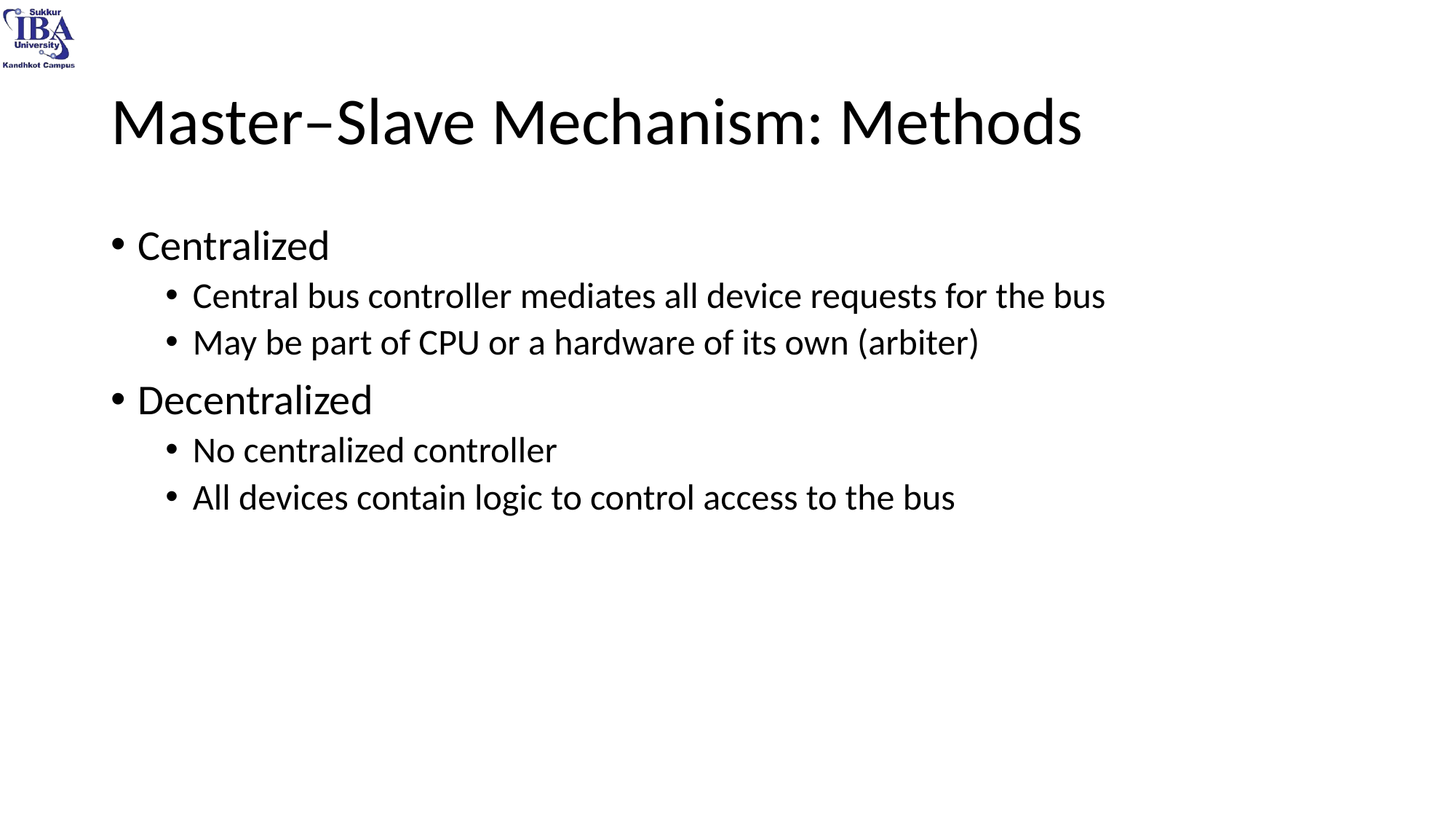

# Master–Slave Mechanism: Methods
Centralized
Central bus controller mediates all device requests for the bus
May be part of CPU or a hardware of its own (arbiter)
Decentralized
No centralized controller
All devices contain logic to control access to the bus